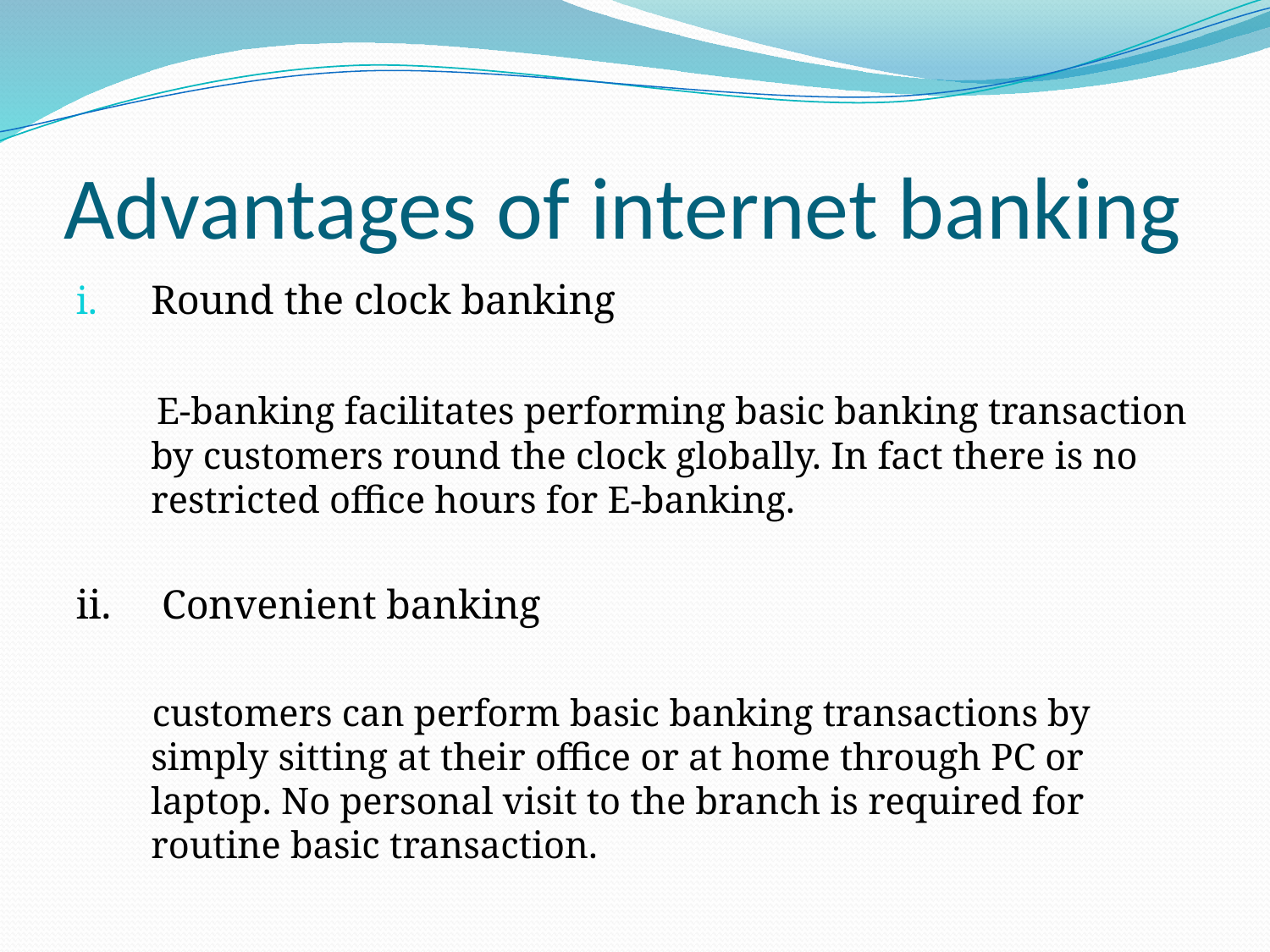

# Advantages of internet banking
Round the clock banking

        E-banking facilitates performing basic banking transaction by customers round the clock globally. In fact there is no restricted office hours for E-banking.

ii.     Convenient banking

        customers can perform basic banking transactions by simply sitting at their office or at home through PC or laptop. No personal visit to the branch is required for routine basic transaction.